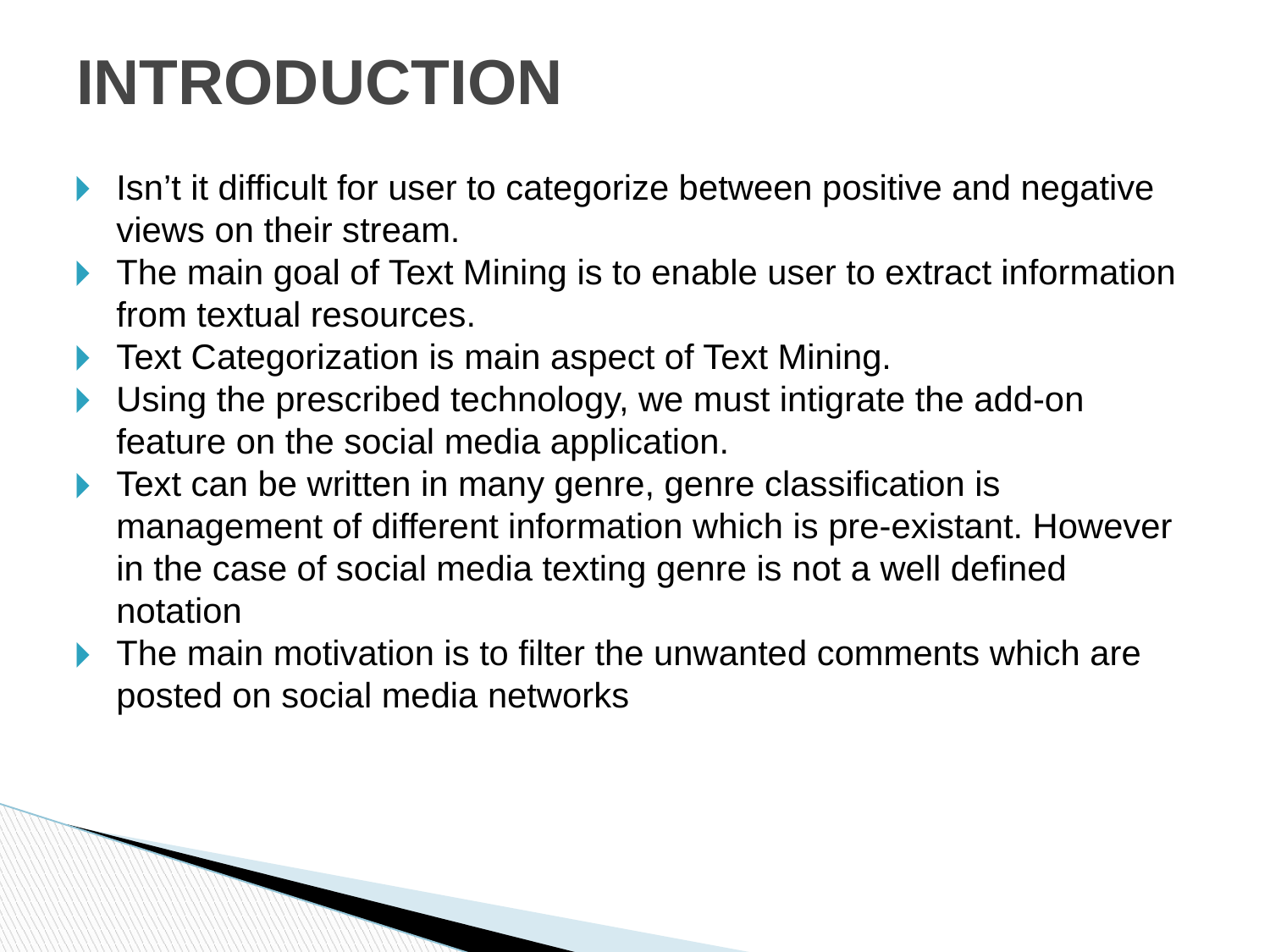

# INTRODUCTION
Isn’t it difficult for user to categorize between positive and negative views on their stream.
The main goal of Text Mining is to enable user to extract information from textual resources.
Text Categorization is main aspect of Text Mining.
Using the prescribed technology, we must intigrate the add-on feature on the social media application.
Text can be written in many genre, genre classification is management of different information which is pre-existant. However in the case of social media texting genre is not a well defined notation
The main motivation is to filter the unwanted comments which are posted on social media networks